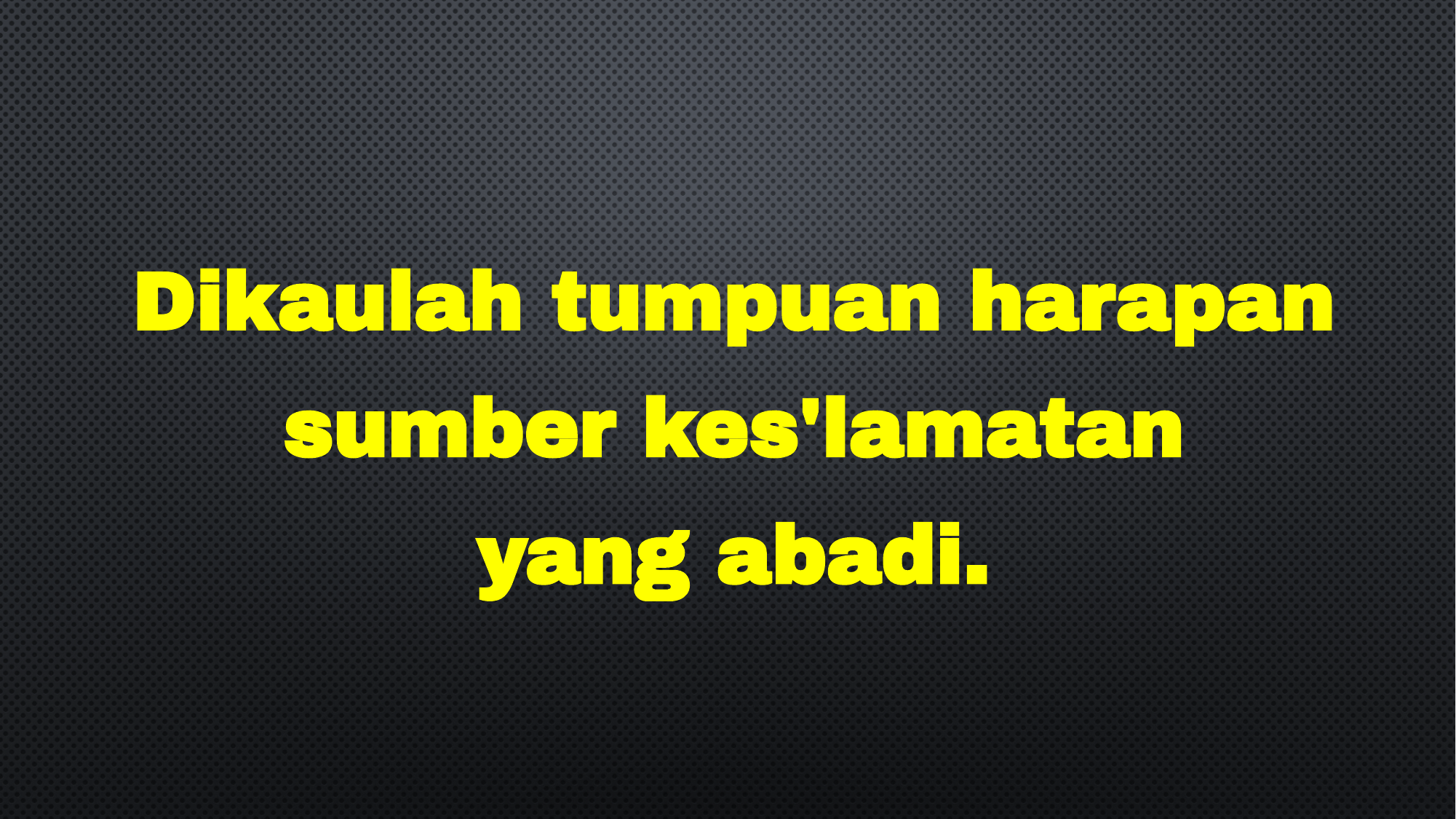

Dikaulah tumpuan harapan
 sumber kes'lamatan
yang abadi.